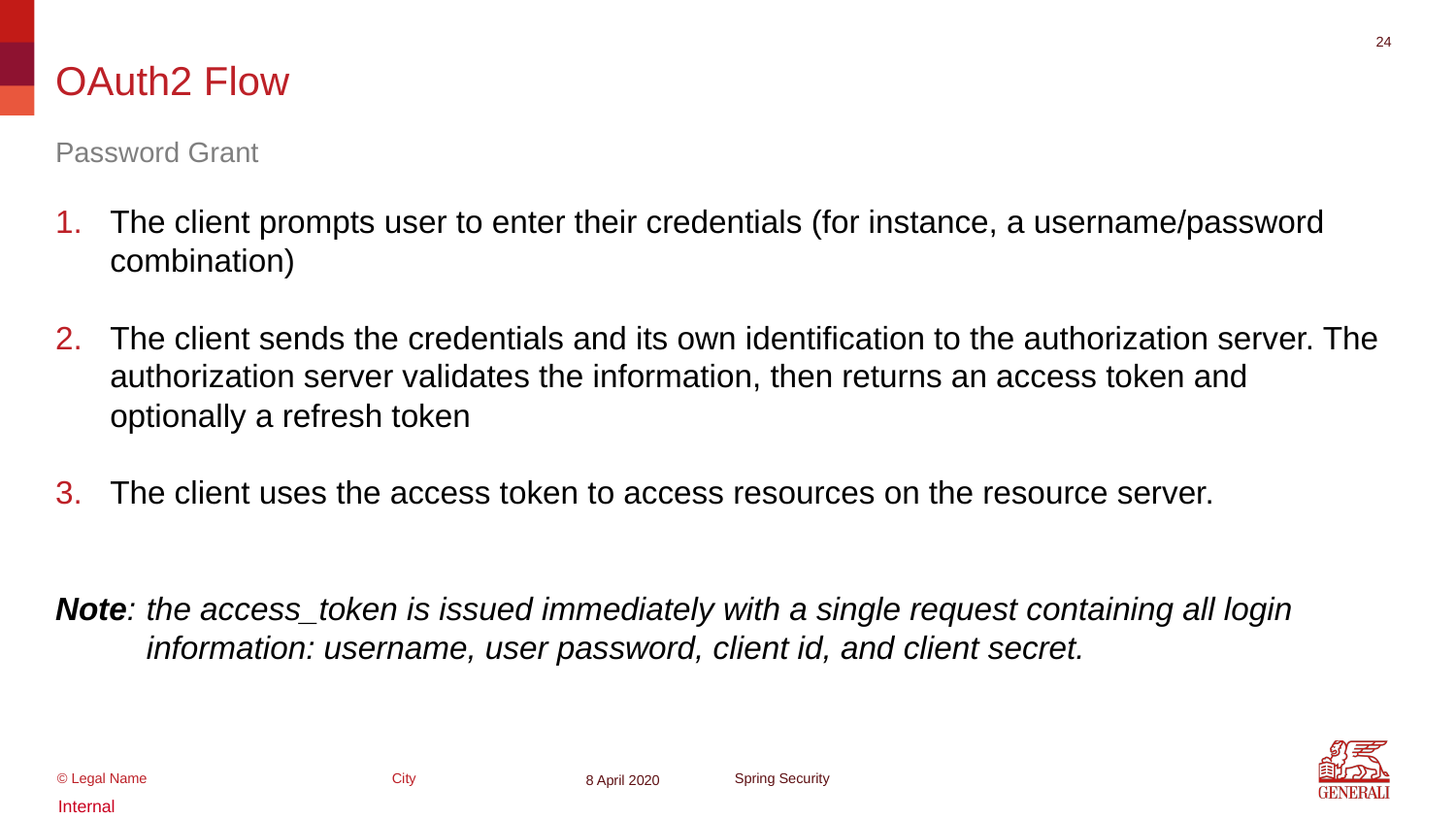

24
# OAuth2 Flow
Password Grant
The client prompts user to enter their credentials (for instance, a username/password combination)

The client sends the credentials and its own identification to the authorization server. The authorization server validates the information, then returns an access token and optionally a refresh token

The client uses the access token to access resources on the resource server.

Note: 	the access_token is issued immediately with a single request containing all login information: username, user password, client id, and client secret.
8 April 2020
Spring Security